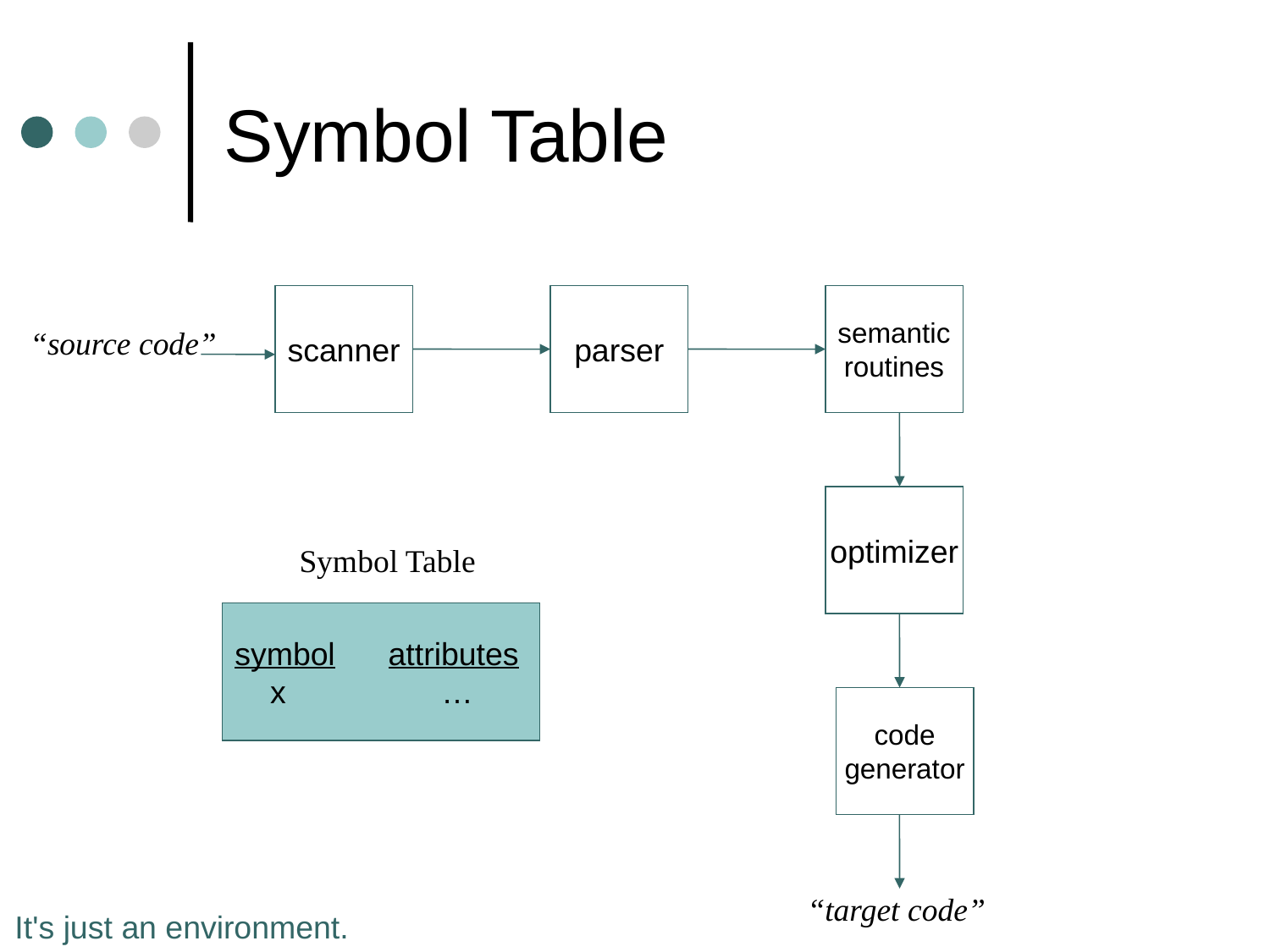

# Symbol Table
scanner
parser
semantic
routines
“source code”

optimizer
Symbol Table
symbol      attributes
    x	         …

code
generator

“target code”
It's just an environment.